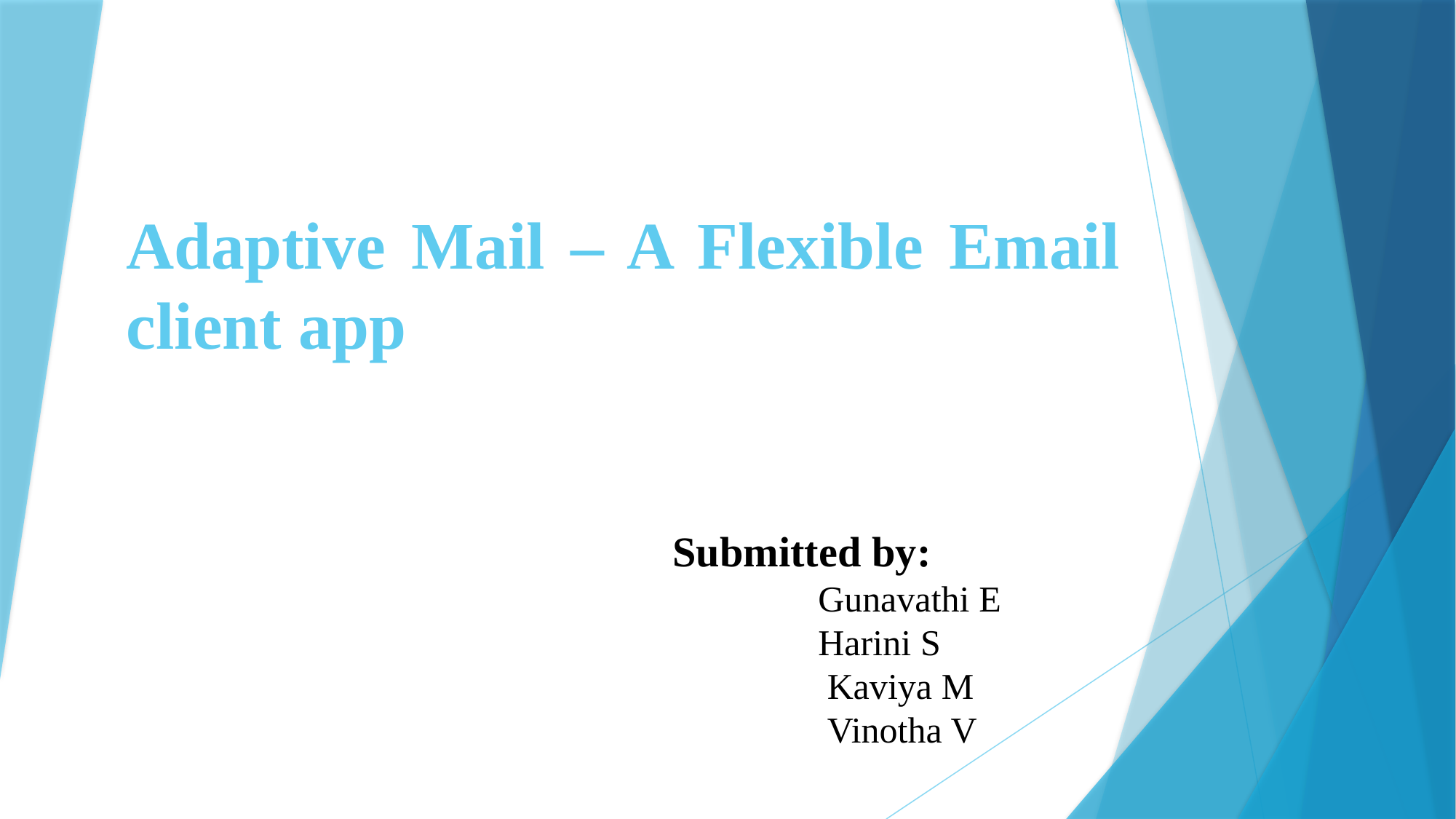

# Adaptive Mail – A Flexible Email client app
Submitted by:
                Gunavathi E
                Harini S
                 Kaviya M
                 Vinotha V